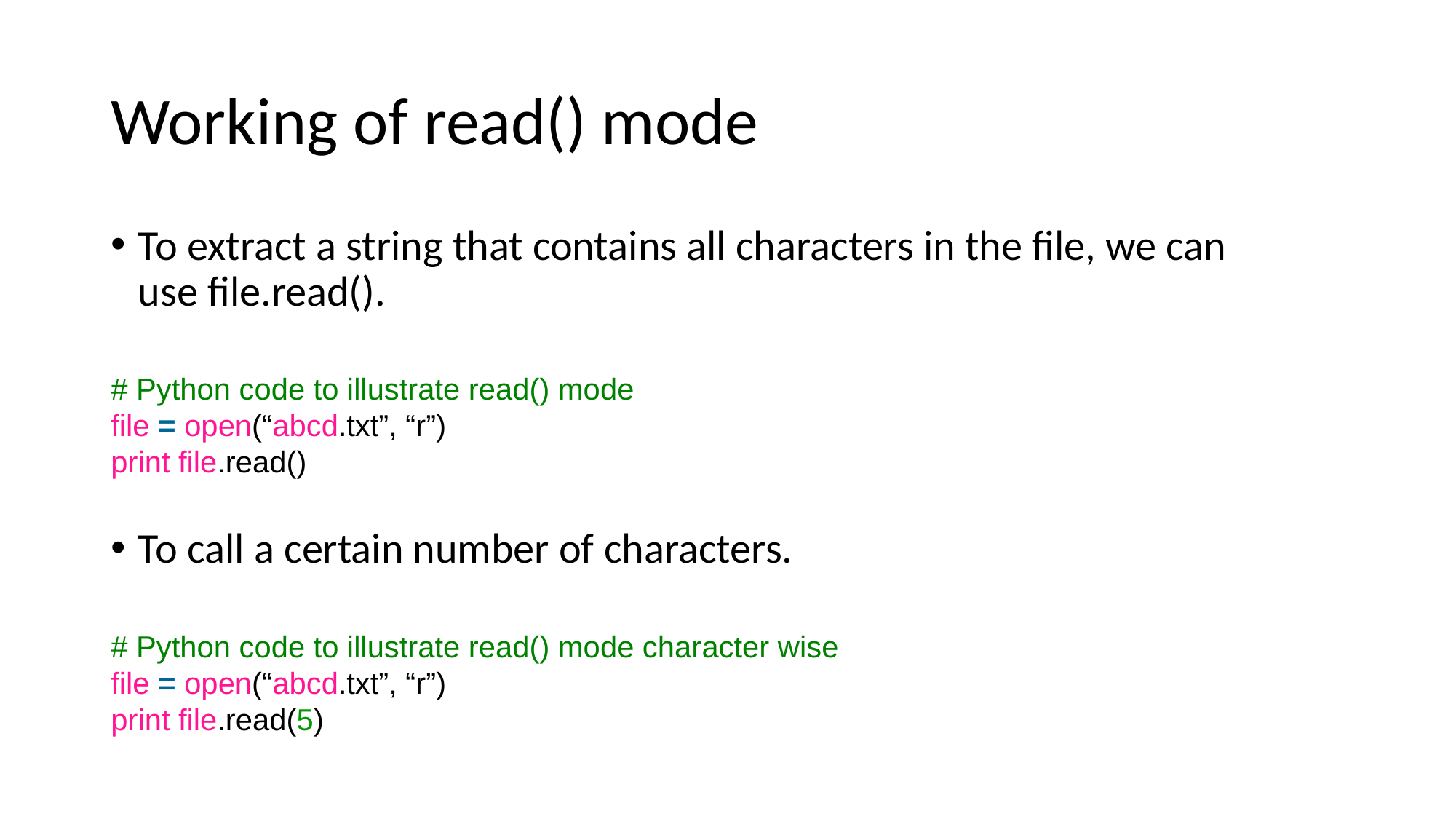

# Working of read() mode
To extract a string that contains all characters in the file, we can use file.read().

# Python code to illustrate read() mode
file = open(“abcd.txt”, “r”)
print file.read()

To call a certain number of characters.

# Python code to illustrate read() mode character wise
file = open(“abcd.txt”, “r”)
print file.read(5)